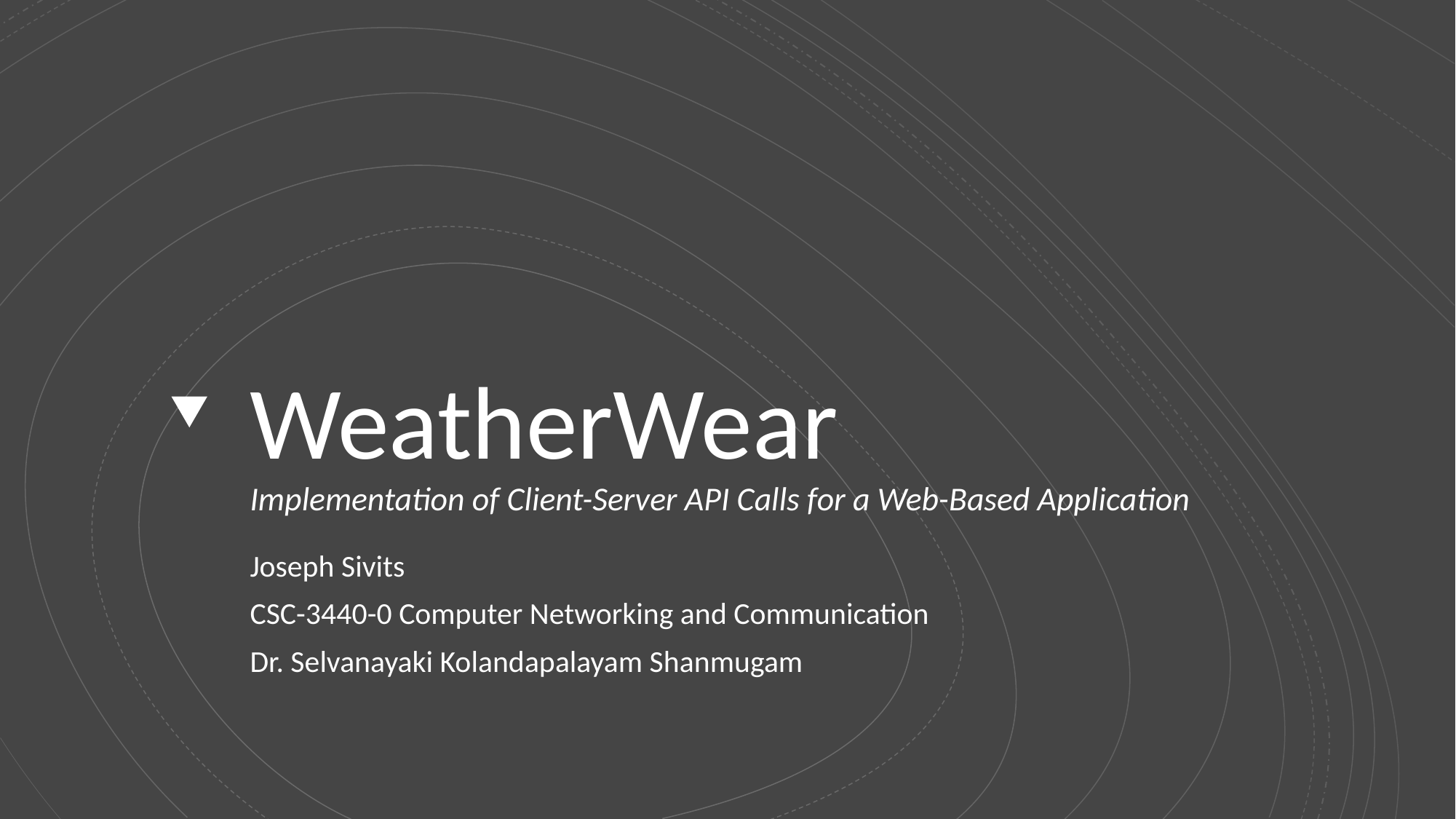

# WeatherWear Implementation of Client-Server API Calls for a Web-Based Application

Joseph Sivits
CSC-3440-0 Computer Networking and Communication
Dr. Selvanayaki Kolandapalayam Shanmugam
1